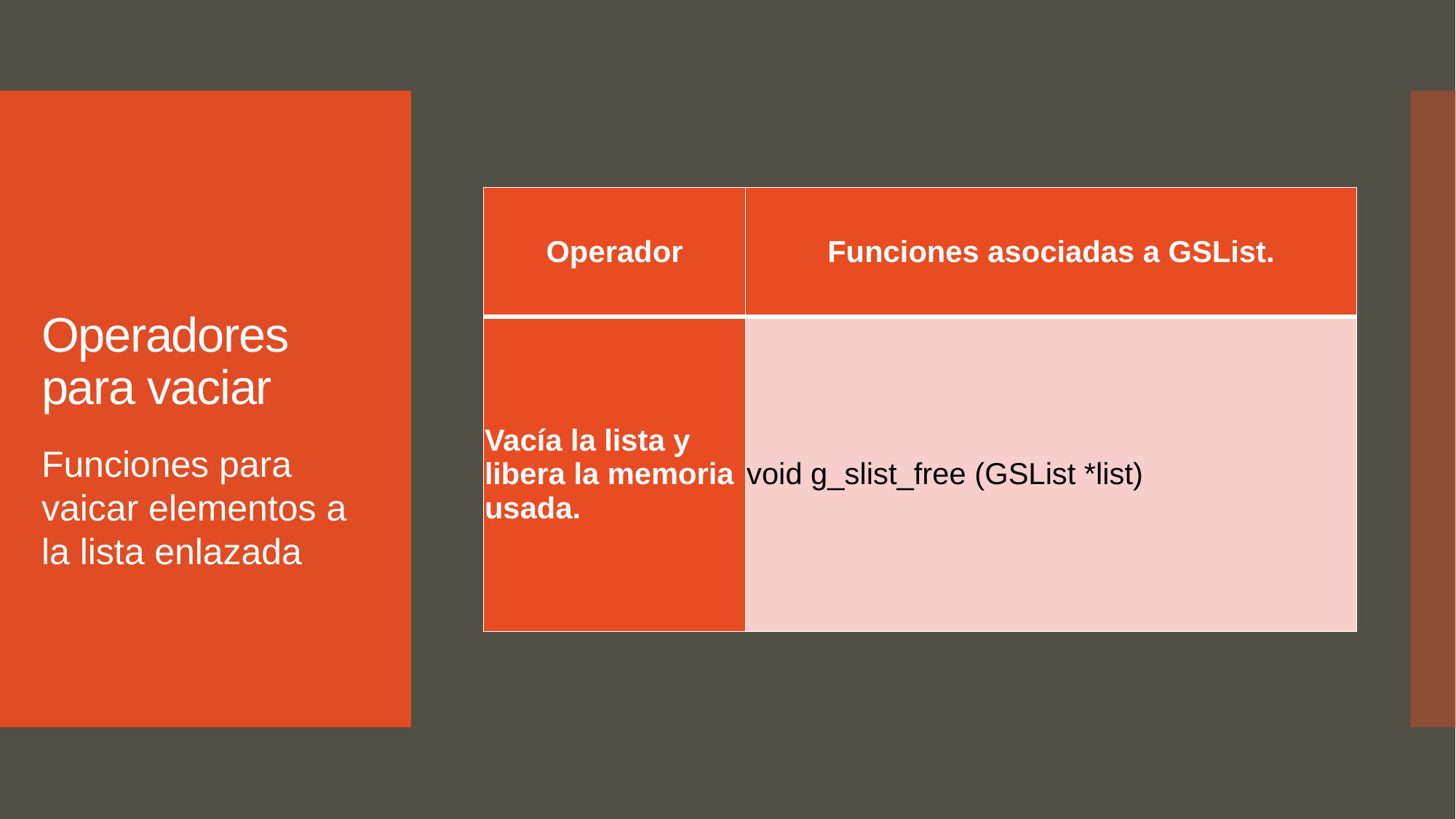

# Operadores para vaciar
| Operador | Funciones asociadas a GSList. |
| --- | --- |
| Vacía la lista y libera la memoria usada. | void g\_slist\_free (GSList \*list) |
Funciones para vaicar elementos a la lista enlazada